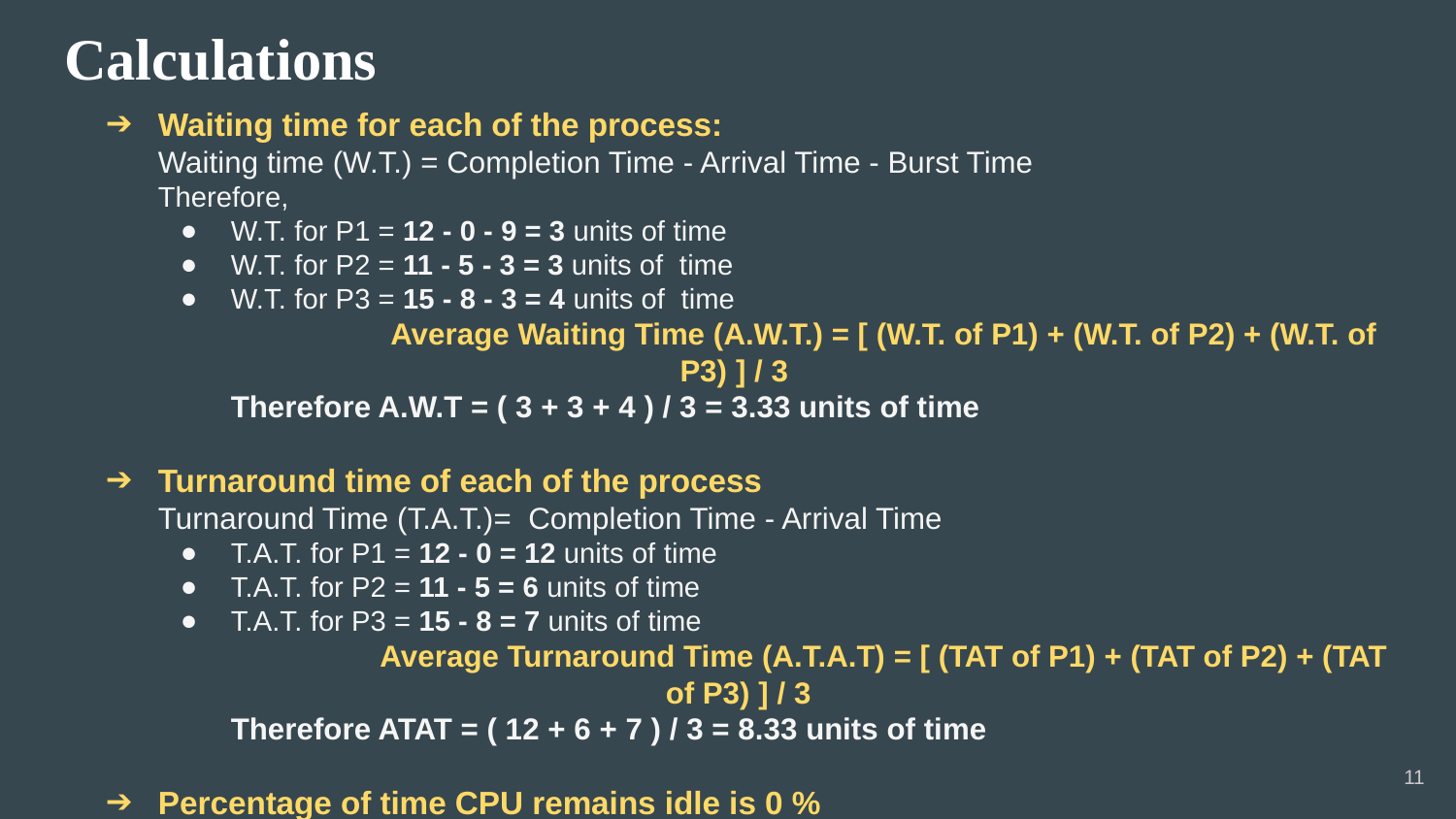

# Calculations
Waiting time for each of the process:
Waiting time (W.T.) = Completion Time - Arrival Time - Burst Time
Therefore,
W.T. for P1 = 12 - 0 - 9 = 3 units of time
W.T. for P2 = 11 - 5 - 3 = 3 units of  time
W.T. for P3 = 15 - 8 - 3 = 4 units of  time
		Average Waiting Time (A.W.T.) = [ (W.T. of P1) + (W.T. of P2) + (W.T. of P3) ] / 3
Therefore A.W.T = ( 3 + 3 + 4 ) / 3 = 3.33 units of time

Turnaround time of each of the process
Turnaround Time (T.A.T.)=  Completion Time - Arrival Time
T.A.T. for P1 = 12 - 0 = 12 units of time
T.A.T. for P2 = 11 - 5 = 6 units of time
T.A.T. for P3 = 15 - 8 = 7 units of time
		Average Turnaround Time (A.T.A.T) = [ (TAT of P1) + (TAT of P2) + (TAT of P3) ] / 3
Therefore ATAT = ( 12 + 6 + 7 ) / 3 = 8.33 units of time

Percentage of time CPU remains idle is 0 %
11